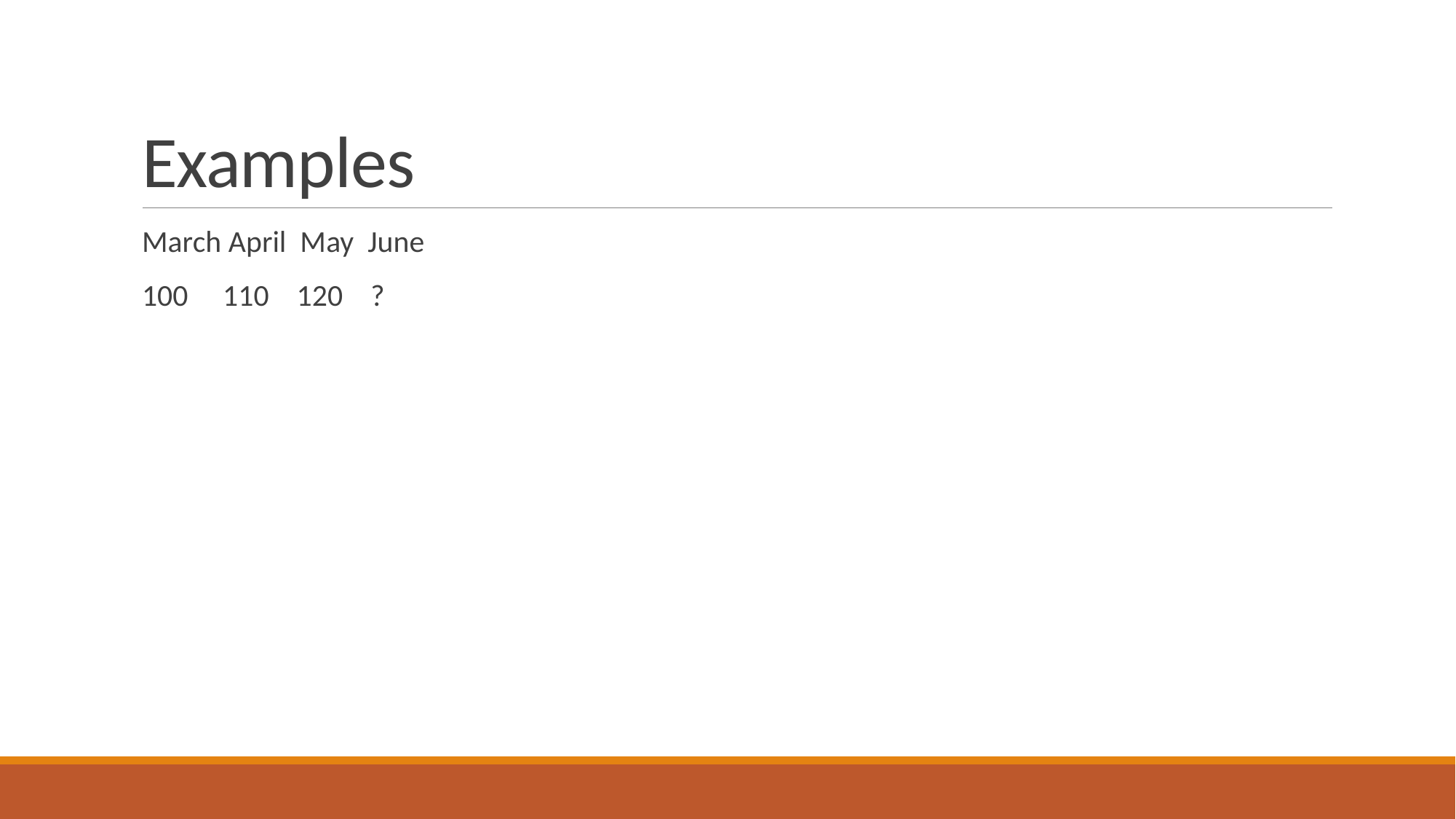

# Examples
March April  May  June
100     110    120    ?